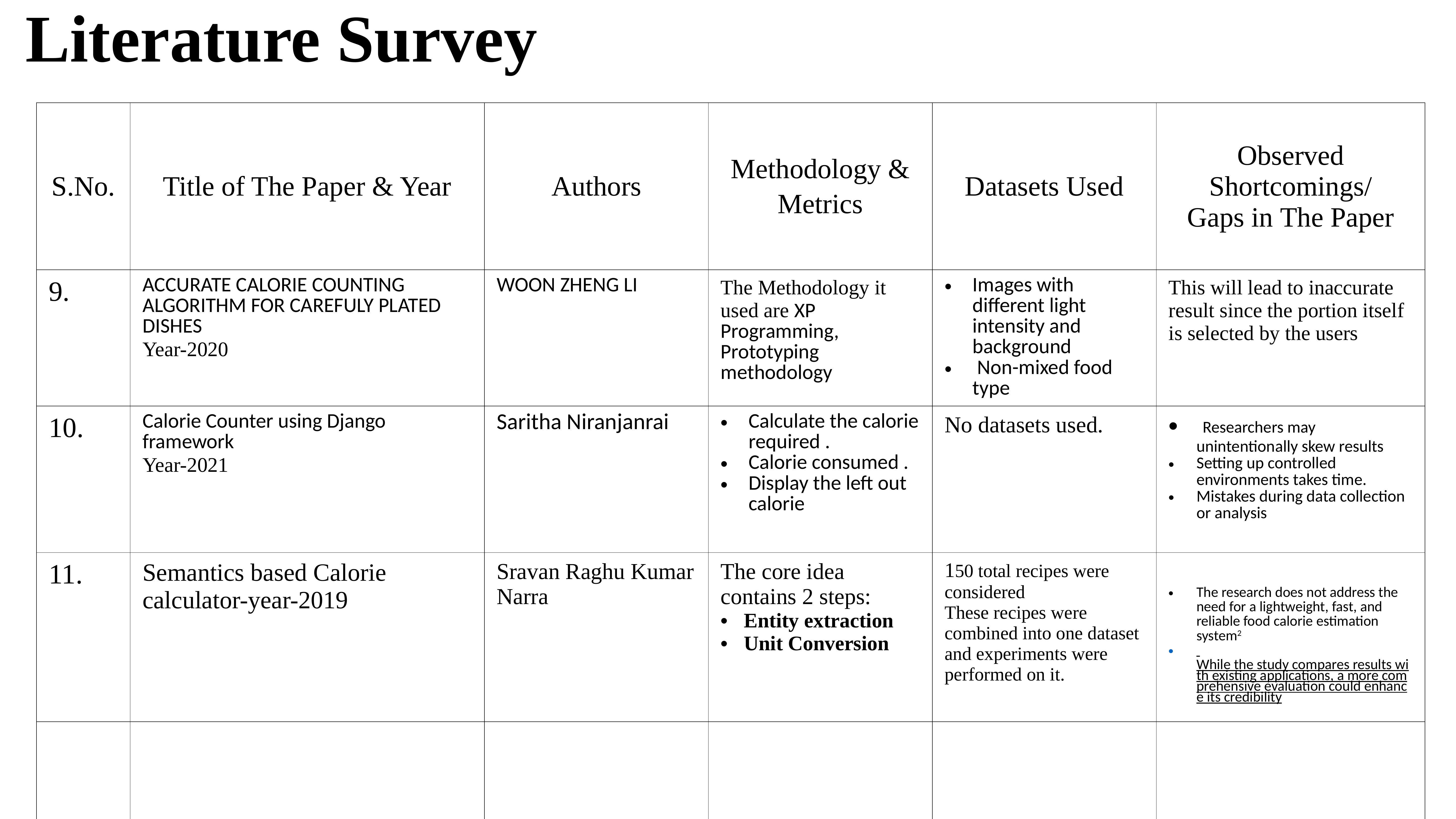

# Literature Survey
| S.No. | Title of The Paper & Year | Authors | Methodology & Metrics | Datasets Used | Observed Shortcomings/ Gaps in The Paper |
| --- | --- | --- | --- | --- | --- |
| 9. | ACCURATE CALORIE COUNTING ALGORITHM FOR CAREFULY PLATED DISHES Year-2020 | WOON ZHENG LI | The Methodology it used are XP Programming, Prototyping methodology | Images with different light intensity and background Non-mixed food type | This will lead to inaccurate result since the portion itself is selected by the users |
| 10. | Calorie Counter using Django framework Year-2021 | Saritha Niranjanrai | Calculate the calorie required . Calorie consumed . Display the left out calorie | No datasets used. | Researchers may unintentionally skew results Setting up controlled environments takes time. Mistakes during data collection or analysis |
| 11. | Semantics based Calorie calculator-year-2019 | Sravan Raghu Kumar Narra | The core idea contains 2 steps: Entity extraction Unit Conversion | 150 total recipes were considered These recipes were combined into one dataset and experiments were performed on it. | The research does not address the need for a lightweight, fast, and reliable food calorie estimation system2 While the study compares results with existing applications, a more comprehensive evaluation could enhance its credibility |
|  |  |  |  |  |  |
|  |  |  |  |  |  |